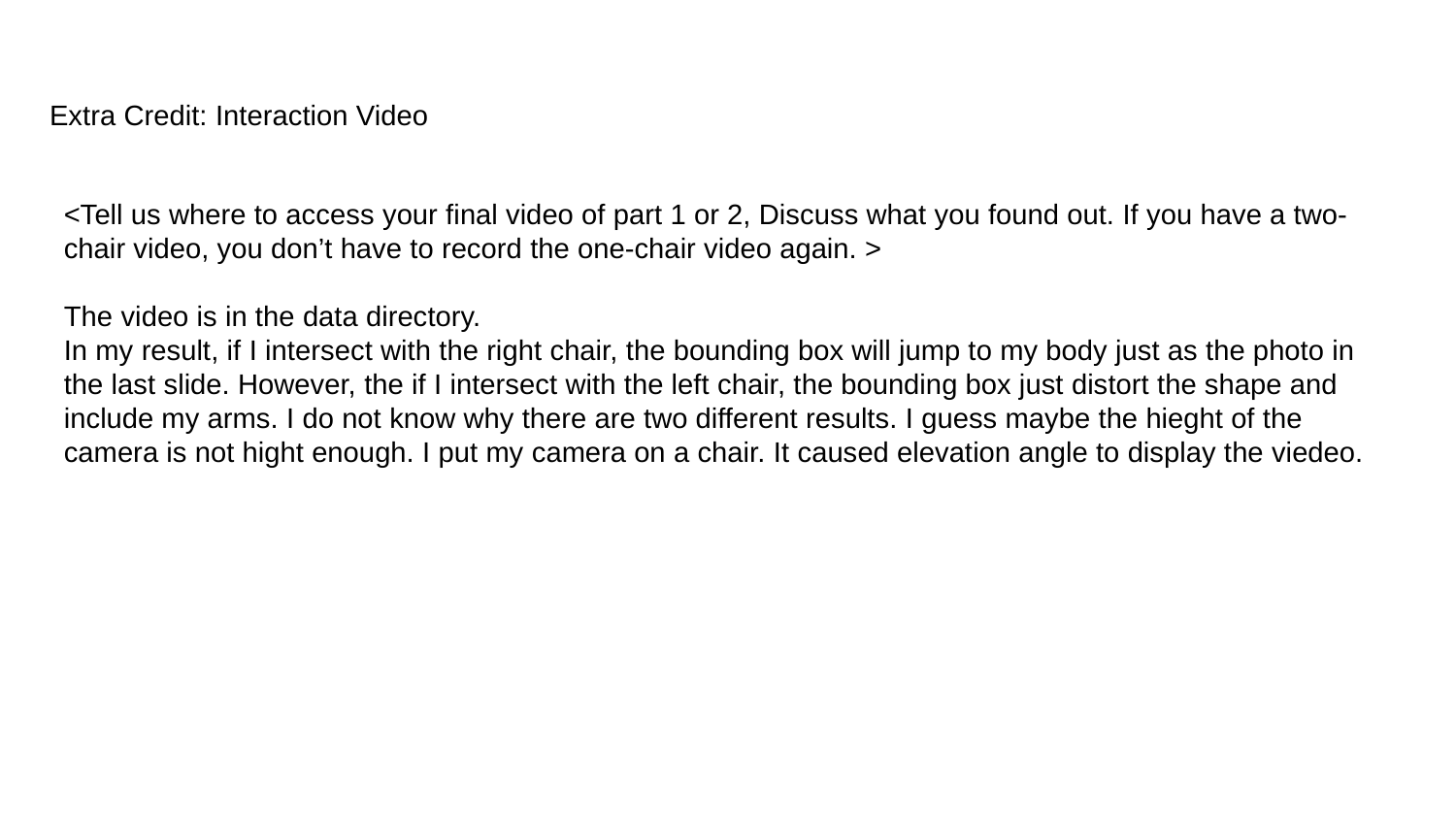

# Extra Credit: Interaction Video
<Tell us where to access your final video of part 1 or 2, Discuss what you found out. If you have a two-chair video, you don’t have to record the one-chair video again. >

The video is in the data directory.
In my result, if I intersect with the right chair, the bounding box will jump to my body just as the photo in the last slide. However, the if I intersect with the left chair, the bounding box just distort the shape and include my arms. I do not know why there are two different results. I guess maybe the hieght of the camera is not hight enough. I put my camera on a chair. It caused elevation angle to display the viedeo.